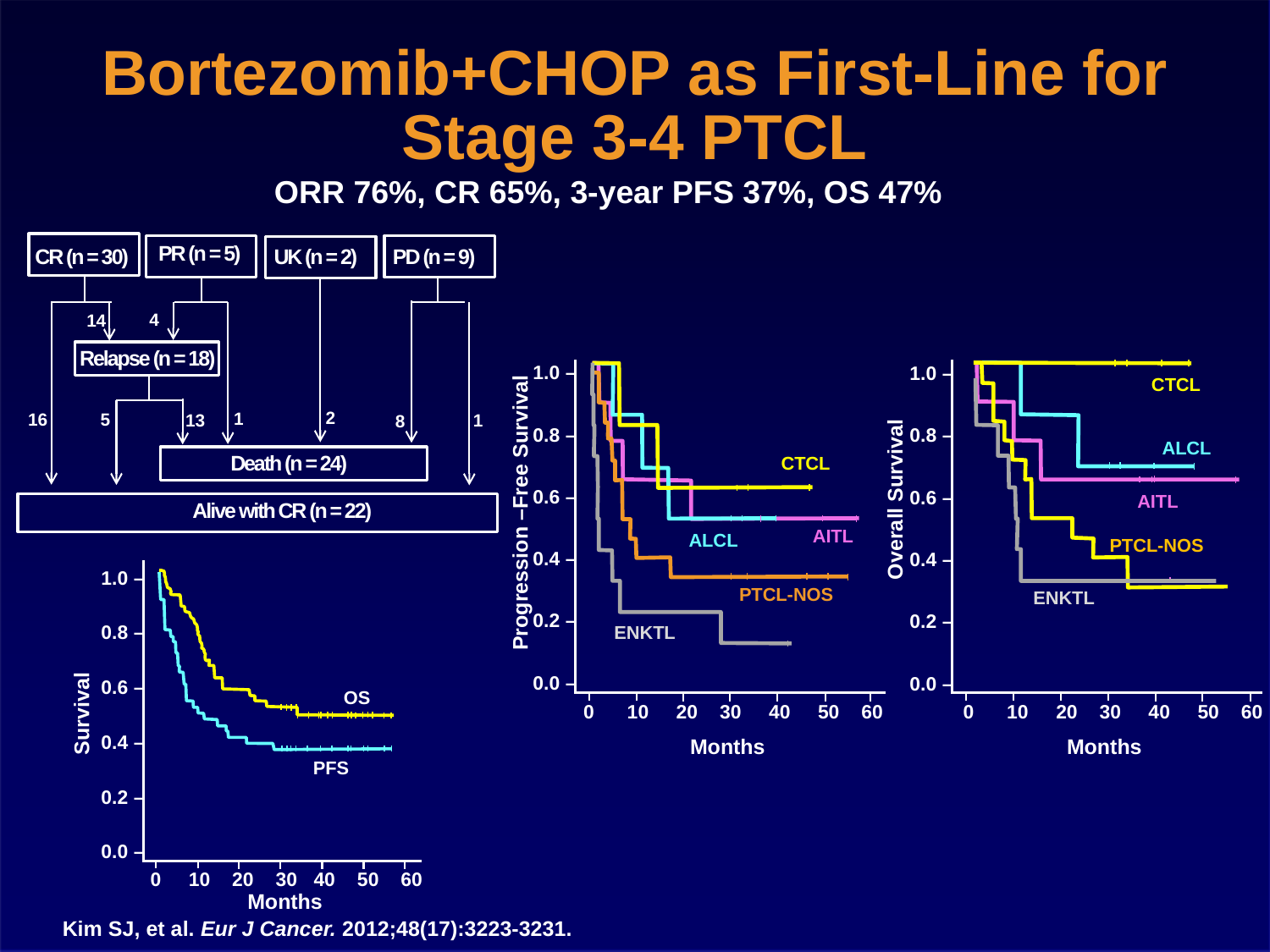

# Bortezomib+CHOP as First-Line for Stage 3-4 PTCL
ORR 76%, CR 65%, 3-year PFS 37%, OS 47%

PR (n = 5)

UK (n = 2)
PD (n = 9)
CR (n = 30)
4
14
1.0 –
0.8 –
0.6 –
0.4 –
0.2 –
0.0 –
1.0 –
0.8 –
0.6 –
0.4 –
0.2 –
0.0 –
Relapse (n = 18)

CTCL

2
1
16
5
1
13
8
ALCL
Death (n = 24)
CTCL

Overall Survival
AITL
Progression –Free Survival
Alive with CR (n = 22)

AITL
ALCL
PTCL-NOS
1.0 –
0.8 –
0.6 –
0.4 –
0.2 –
0.0 –

PTCL-NOS
ENKTL
ENKTL

OS
Survival
0      10     20    30     40     50    60
0      10     20    30     40     50    60
Months
Months
PFS
0     10    20    30   40    50    60
Months
Kim SJ, et al. Eur J Cancer. 2012;48(17):3223-3231.